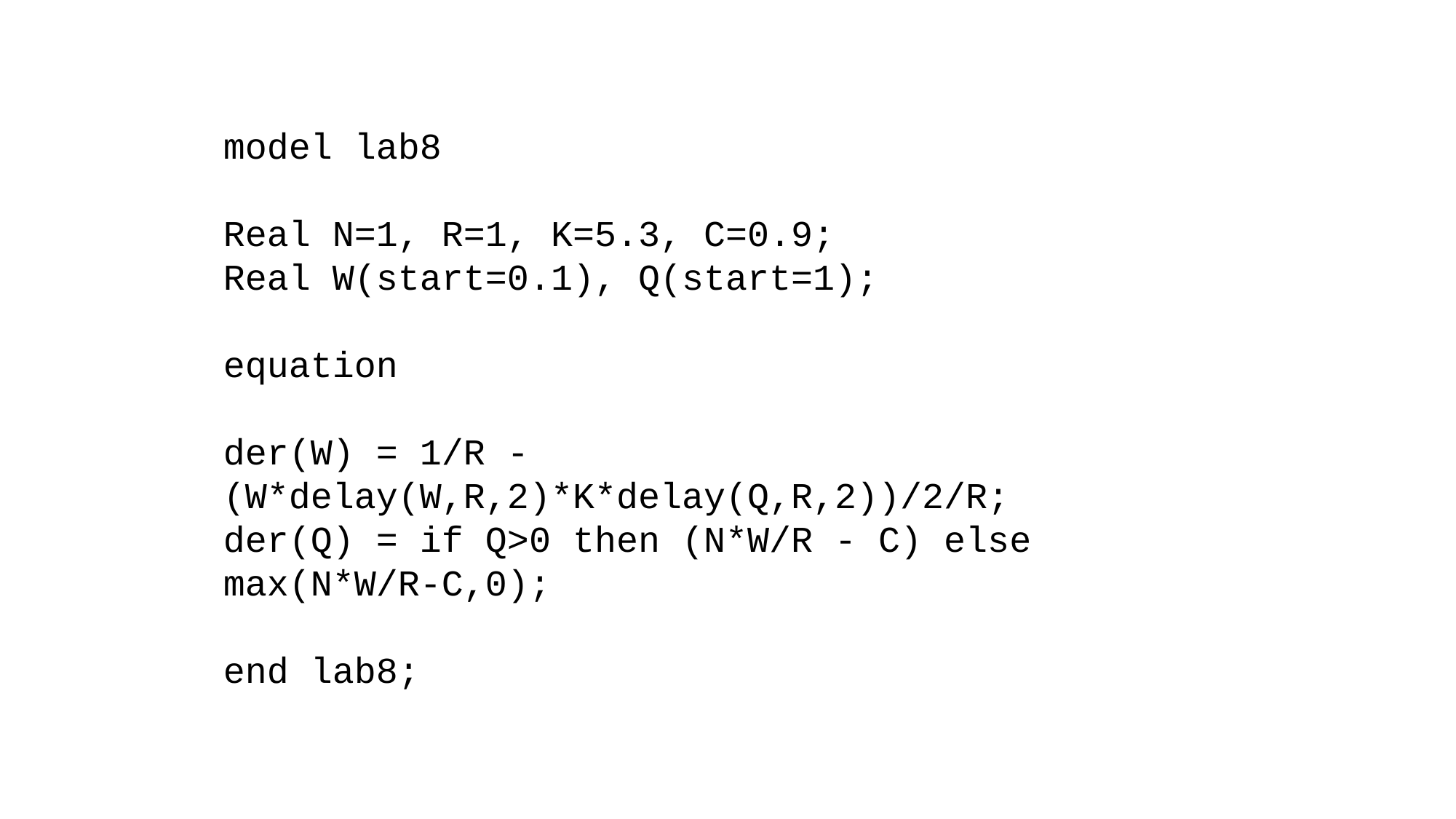

model lab8

Real N=1, R=1, K=5.3, C=0.9;
Real W(start=0.1), Q(start=1);

equation

der(W) = 1/R - (W*delay(W,R,2)*K*delay(Q,R,2))/2/R;
der(Q) = if Q>0 then (N*W/R - C) else max(N*W/R-C,0);

end lab8;